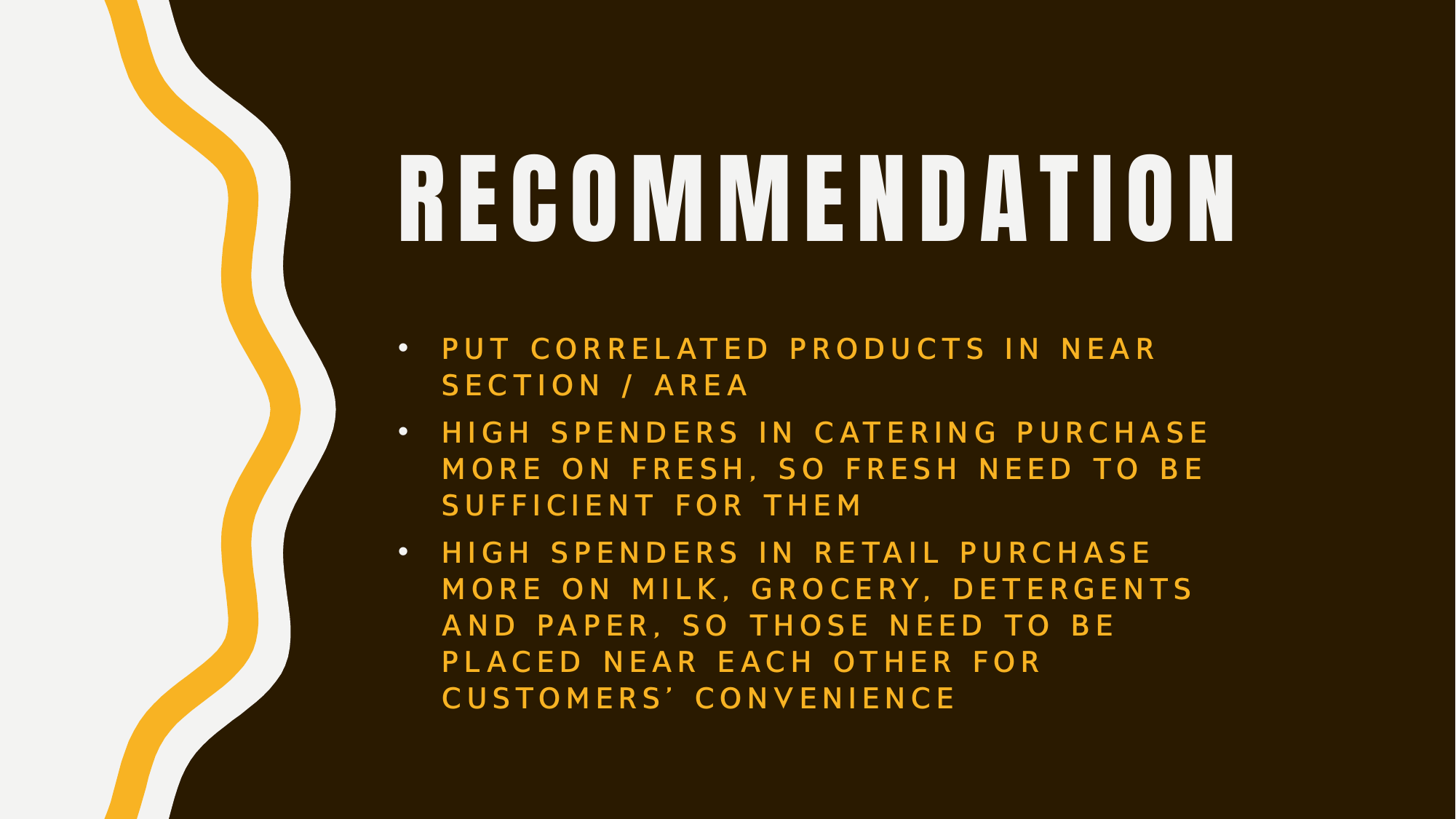

# Recommendation
Put correlated products in near section / area
High Spenders in Catering purchase more on Fresh, So fresh need to be sufficient for them
High spenders in retail purchase more on Milk, grocery, detergents and paper, So those need to be placed near each other for customers’ convenience